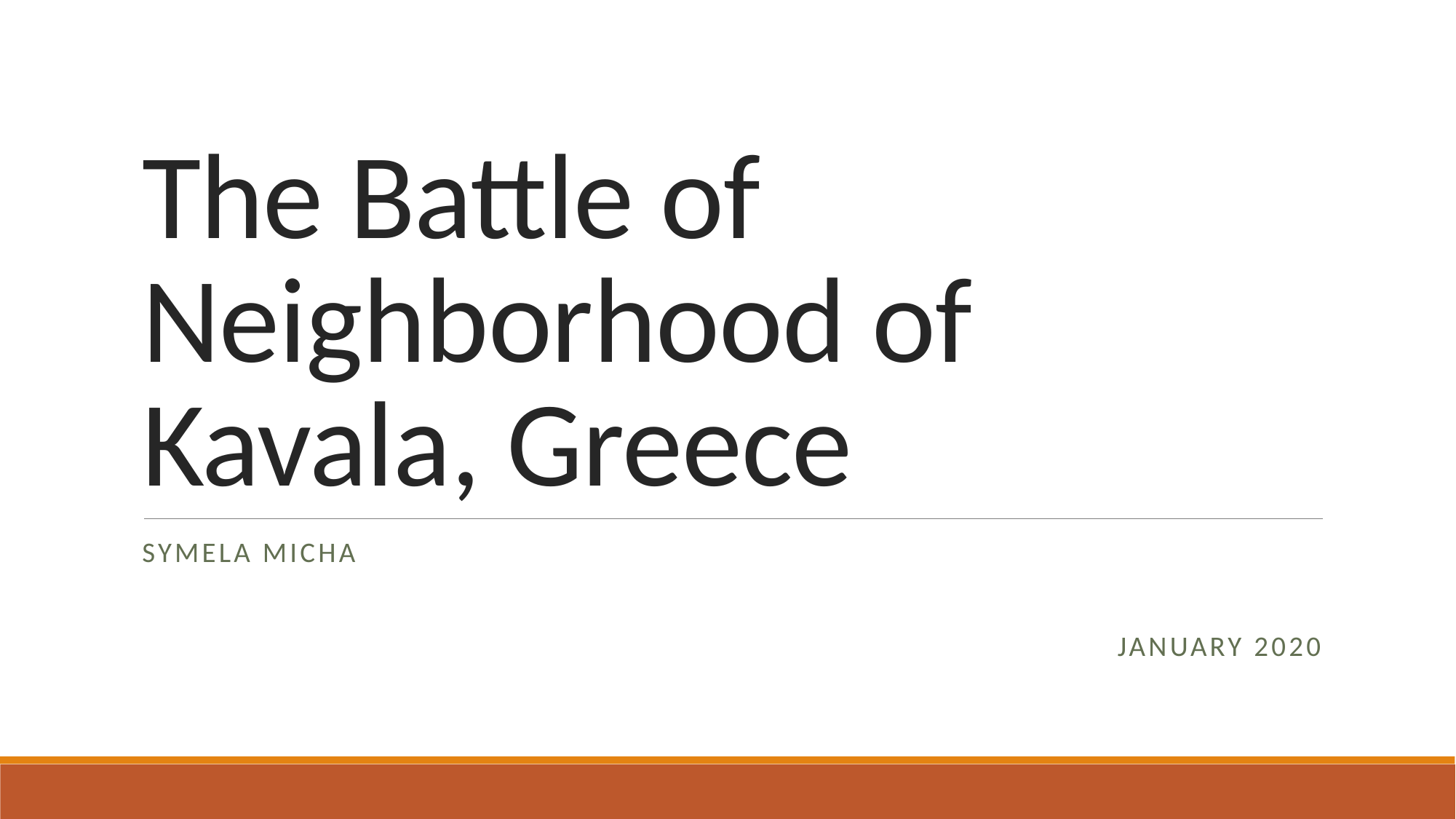

# The Battle of Neighborhood of Kavala, Greece
Symela Micha

January 2020